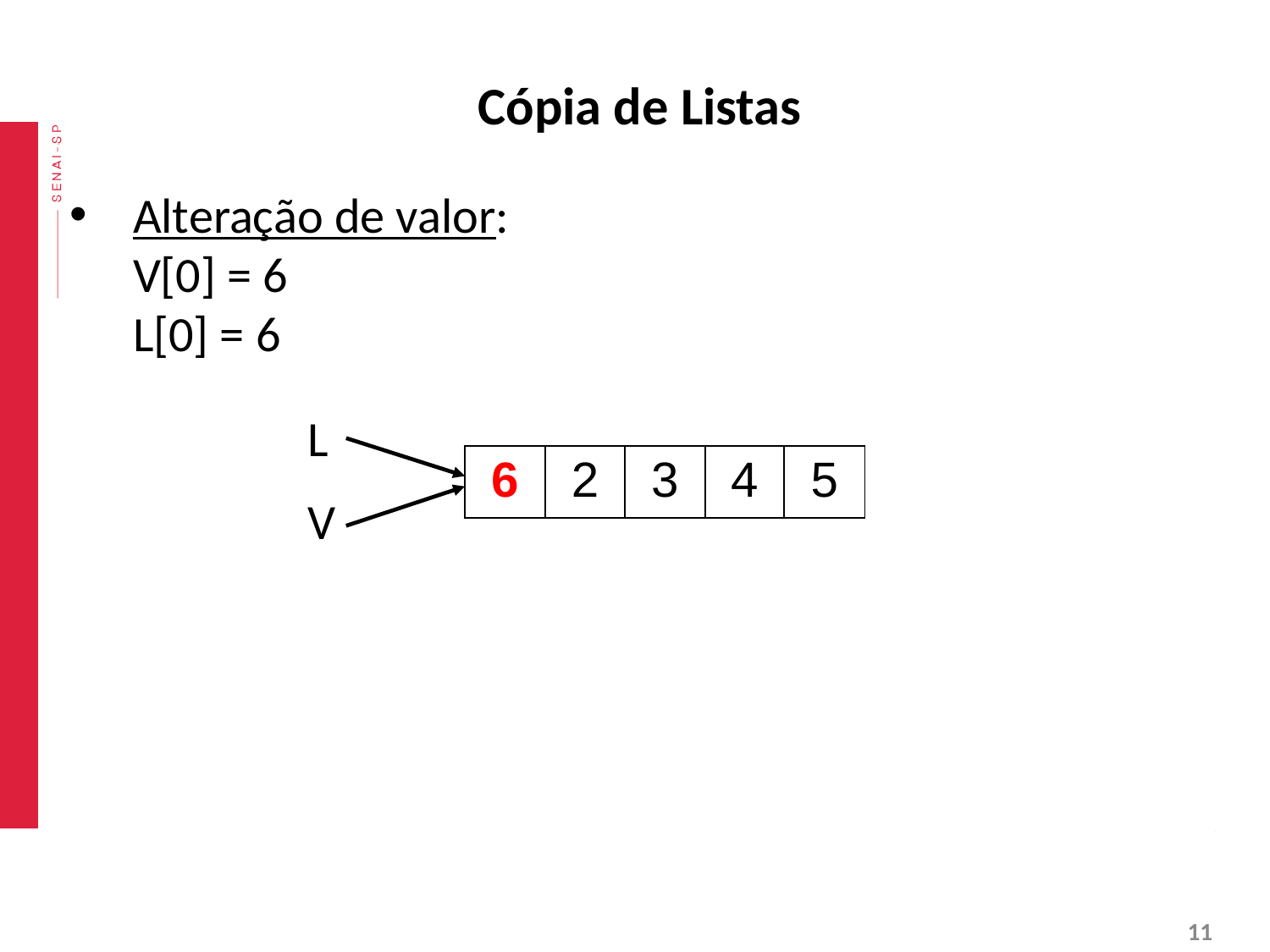

# Cópia de Listas
Alteração de valor:
V[0] = 6
L[0] = 6

L
| 6 | 2 | 3 | 4 | 5 |
| --- | --- | --- | --- | --- |
V
11